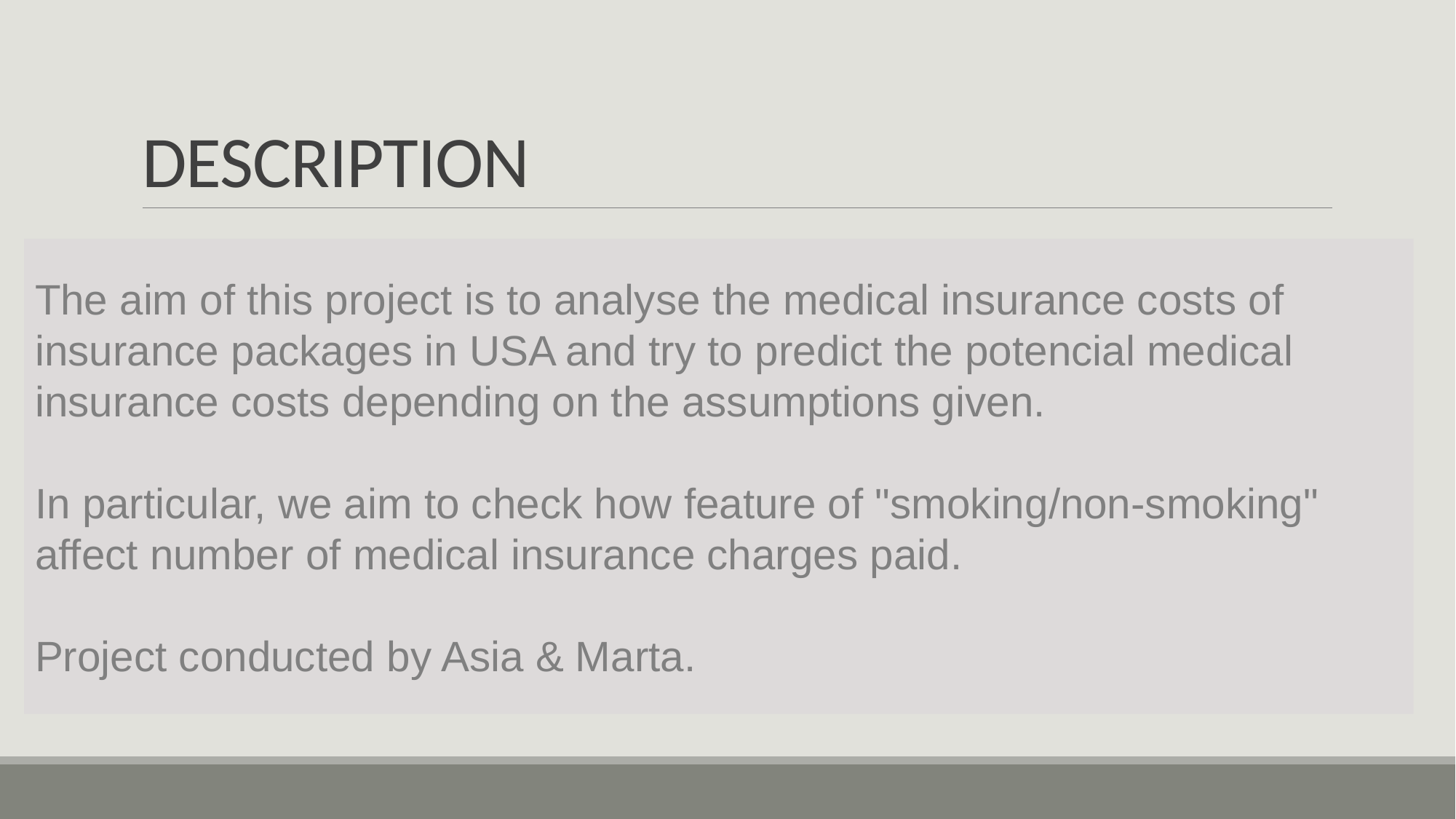

# DESCRIPTION
The aim of this project is to analyse the medical insurance costs of insurance packages in USA and try to predict the potencial medical insurance costs depending on the assumptions given.
In particular, we aim to check how feature of "smoking/non-smoking" affect number of medical insurance charges paid.
Project conducted by Asia & Marta.